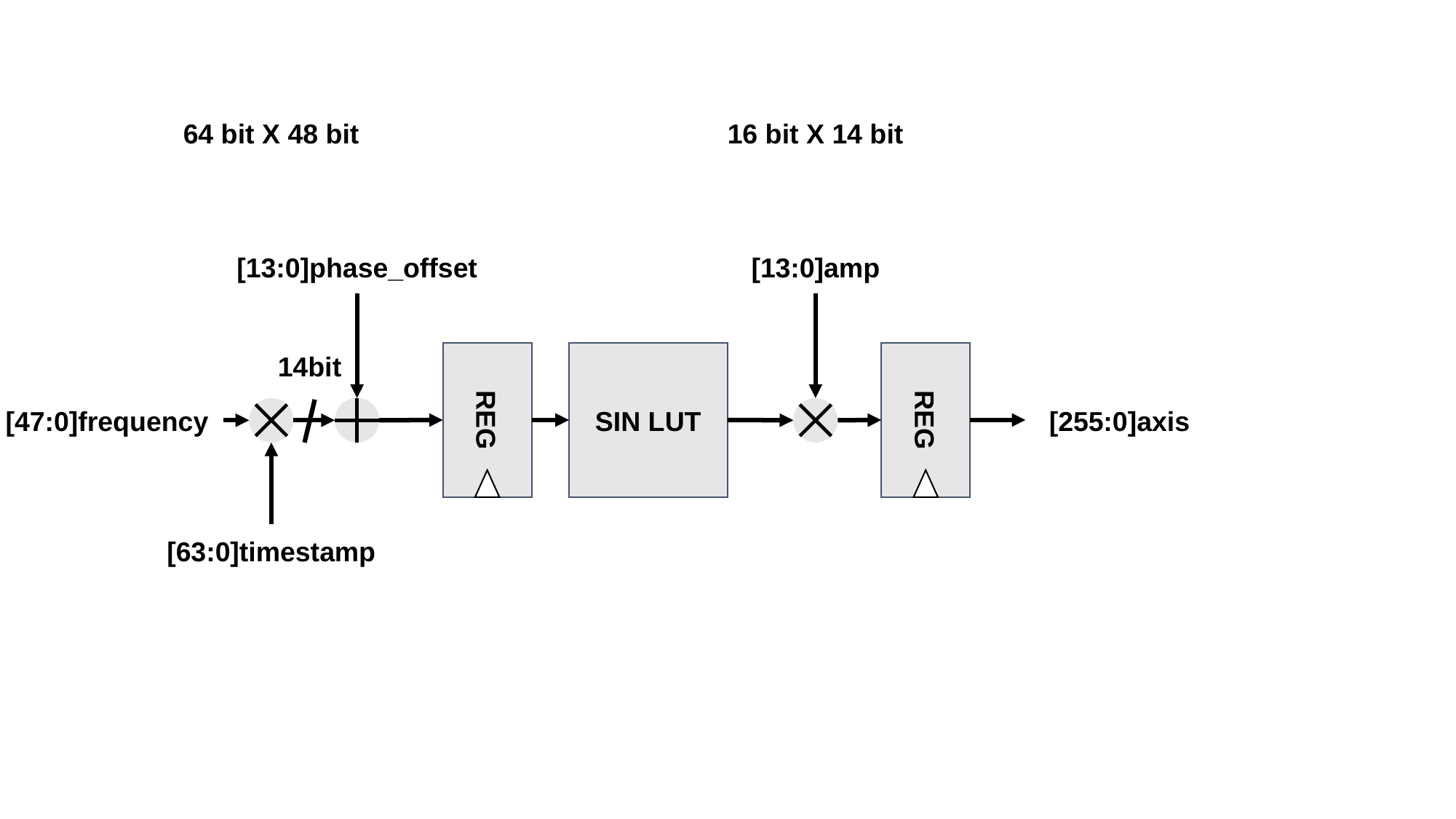

64 bit X 48 bit
16 bit X 14 bit
[13:0]phase_offset
[13:0]amp
14bit
SIN LUT
REG

REG

[255:0]axis
[47:0]frequency

[63:0]timestamp